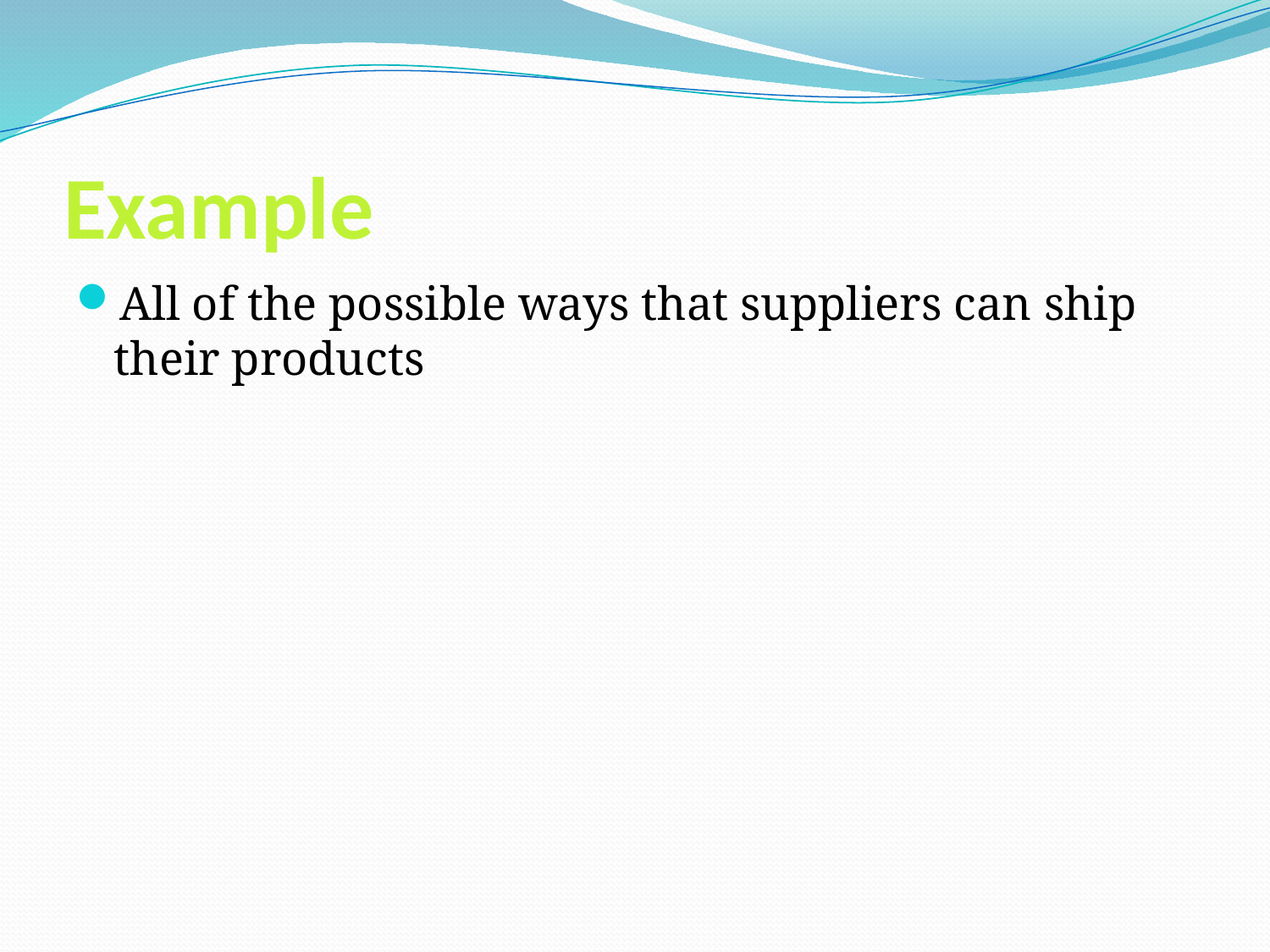

# Example
All of the possible ways that suppliers can ship their products